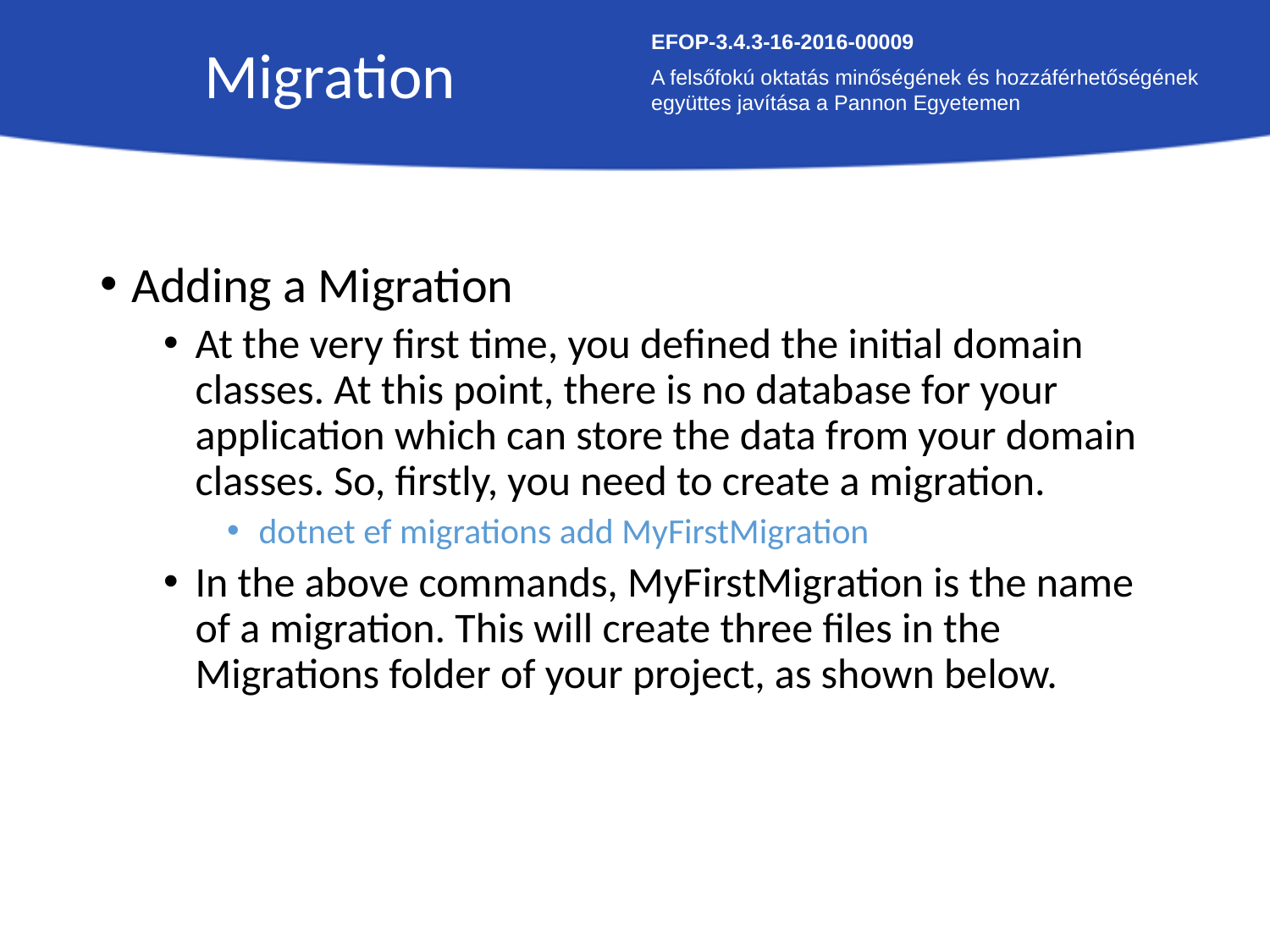

Migration
EFOP-3.4.3-16-2016-00009
A felsőfokú oktatás minőségének és hozzáférhetőségének együttes javítása a Pannon Egyetemen
Adding a Migration
At the very first time, you defined the initial domain classes. At this point, there is no database for your application which can store the data from your domain classes. So, firstly, you need to create a migration.
dotnet ef migrations add MyFirstMigration
In the above commands, MyFirstMigration is the name of a migration. This will create three files in the Migrations folder of your project, as shown below.